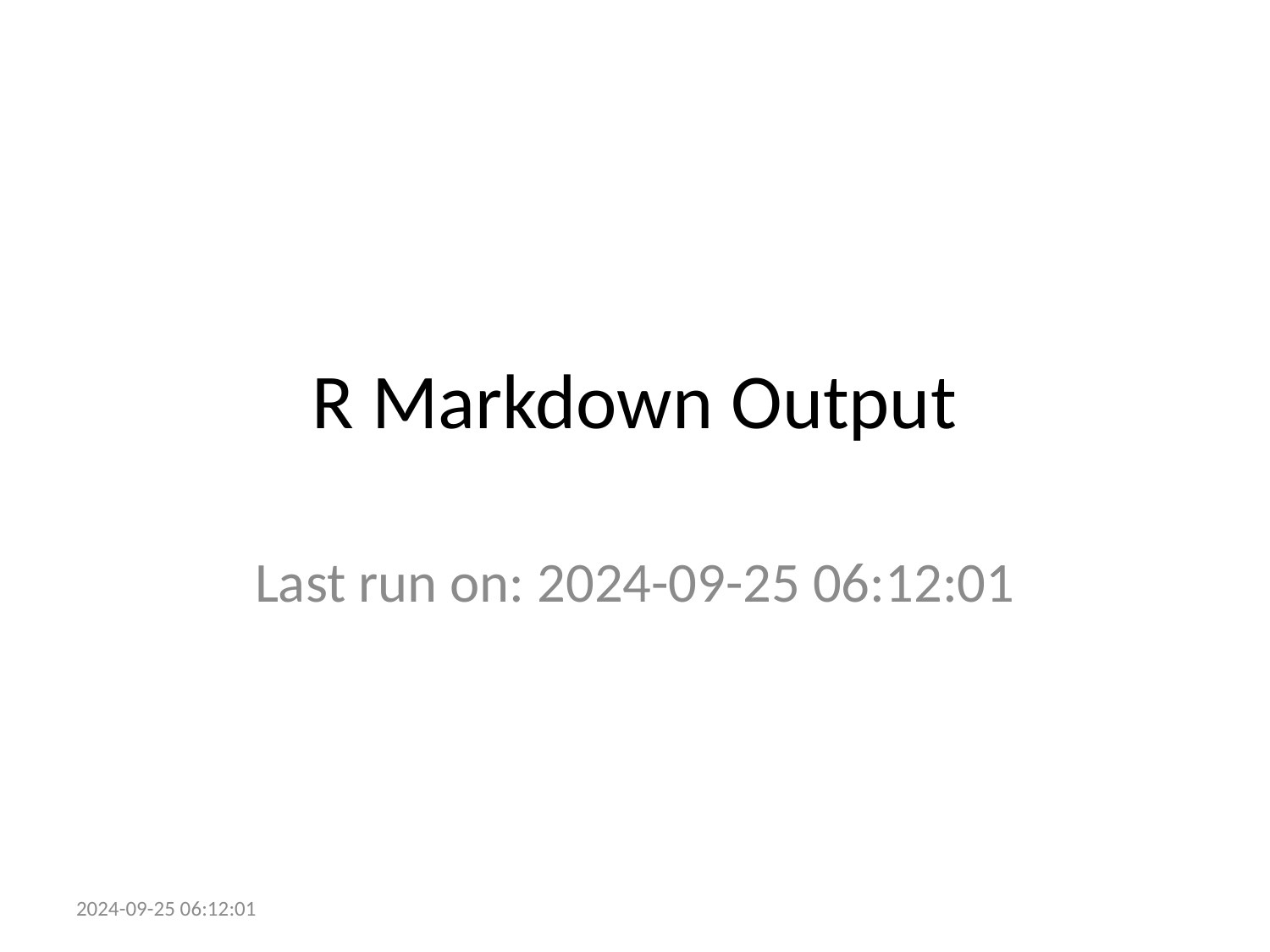

# R Markdown Output
Last run on: 2024-09-25 06:12:01
2024-09-25 06:12:01